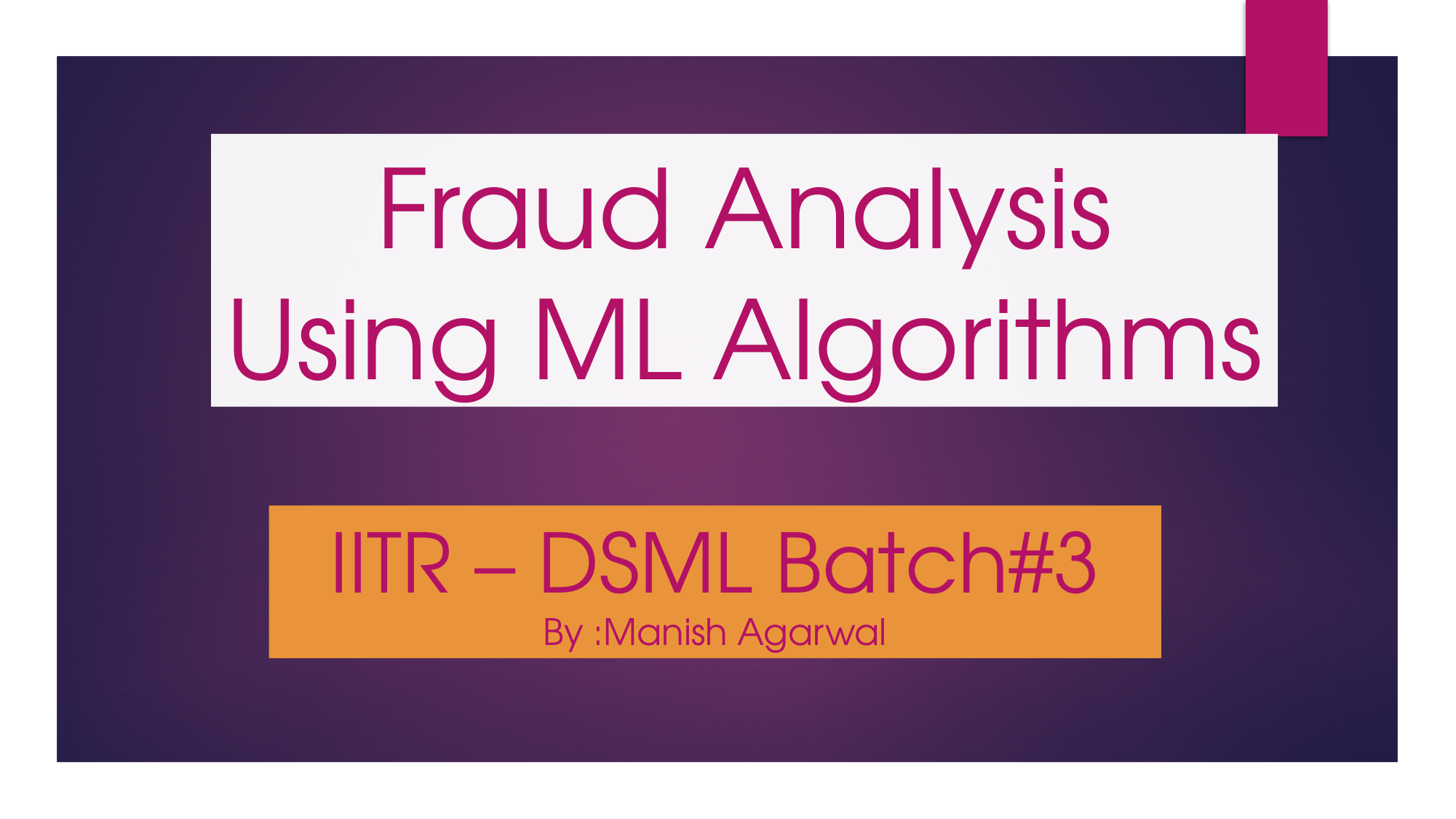

Fraud Analysis
Using ML Algorithms
IITR – DSML Batch#3
By :Manish Agarwal